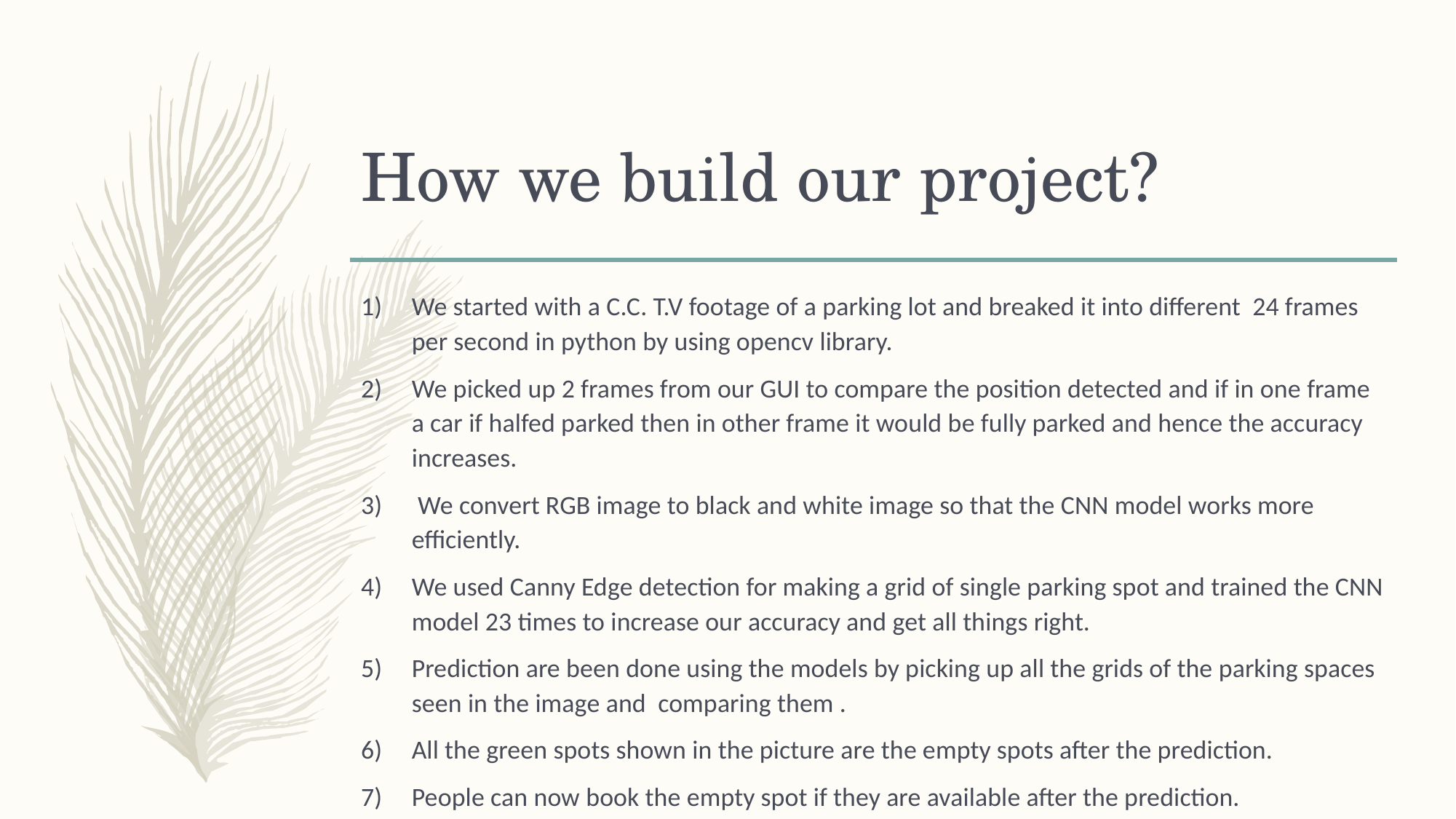

# How we build our project?
We started with a C.C. T.V footage of a parking lot and breaked it into different  24 frames per second in python by using opencv library.
We picked up 2 frames from our GUI to compare the position detected and if in one frame a car if halfed parked then in other frame it would be fully parked and hence the accuracy increases.
 We convert RGB image to black and white image so that the CNN model works more efficiently.
We used Canny Edge detection for making a grid of single parking spot and trained the CNN model 23 times to increase our accuracy and get all things right.
Prediction are been done using the models by picking up all the grids of the parking spaces seen in the image and  comparing them .
All the green spots shown in the picture are the empty spots after the prediction.
People can now book the empty spot if they are available after the prediction.